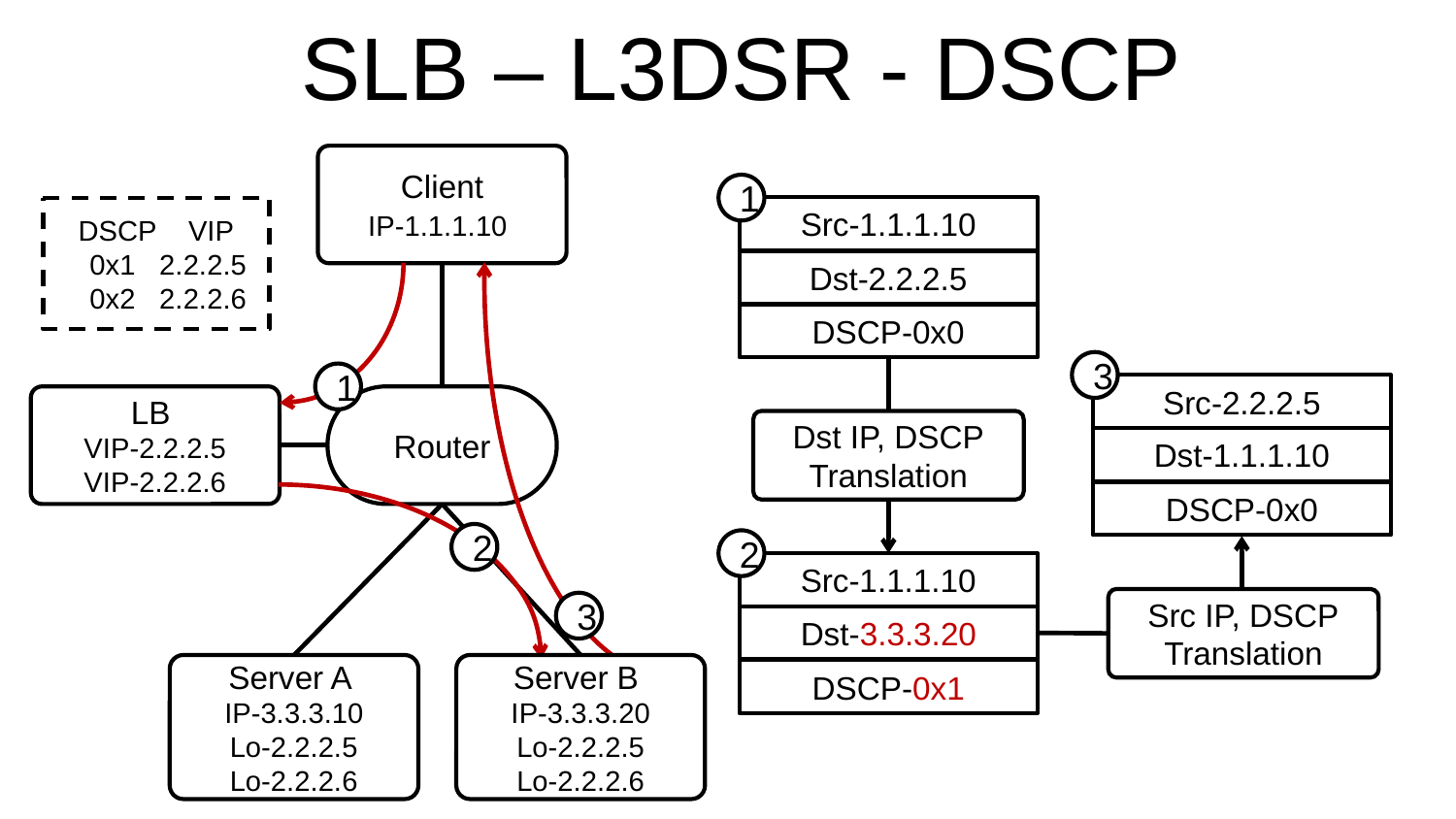

# SLB – L3DSR - DSCP

Client
IP-1.1.1.10
1
Src-1.1.1.10
DSCP    VIP
   0x1   2.2.2.5
   0x2   2.2.2.6
Dst-2.2.2.5
DSCP-0x0
3
1
Src-2.2.2.5
LB
VIP-2.2.2.5
VIP-2.2.2.6
Router

Dst IP, DSCP
Translation
Dst-1.1.1.10
DSCP-0x0
2
2
Src-1.1.1.10
Src IP, DSCP
Translation
3
Dst-3.3.3.20
Server A
IP-3.3.3.10
Lo-2.2.2.5
Lo-2.2.2.6
Server B
IP-3.3.3.20
Lo-2.2.2.5
Lo-2.2.2.6
DSCP-0x1